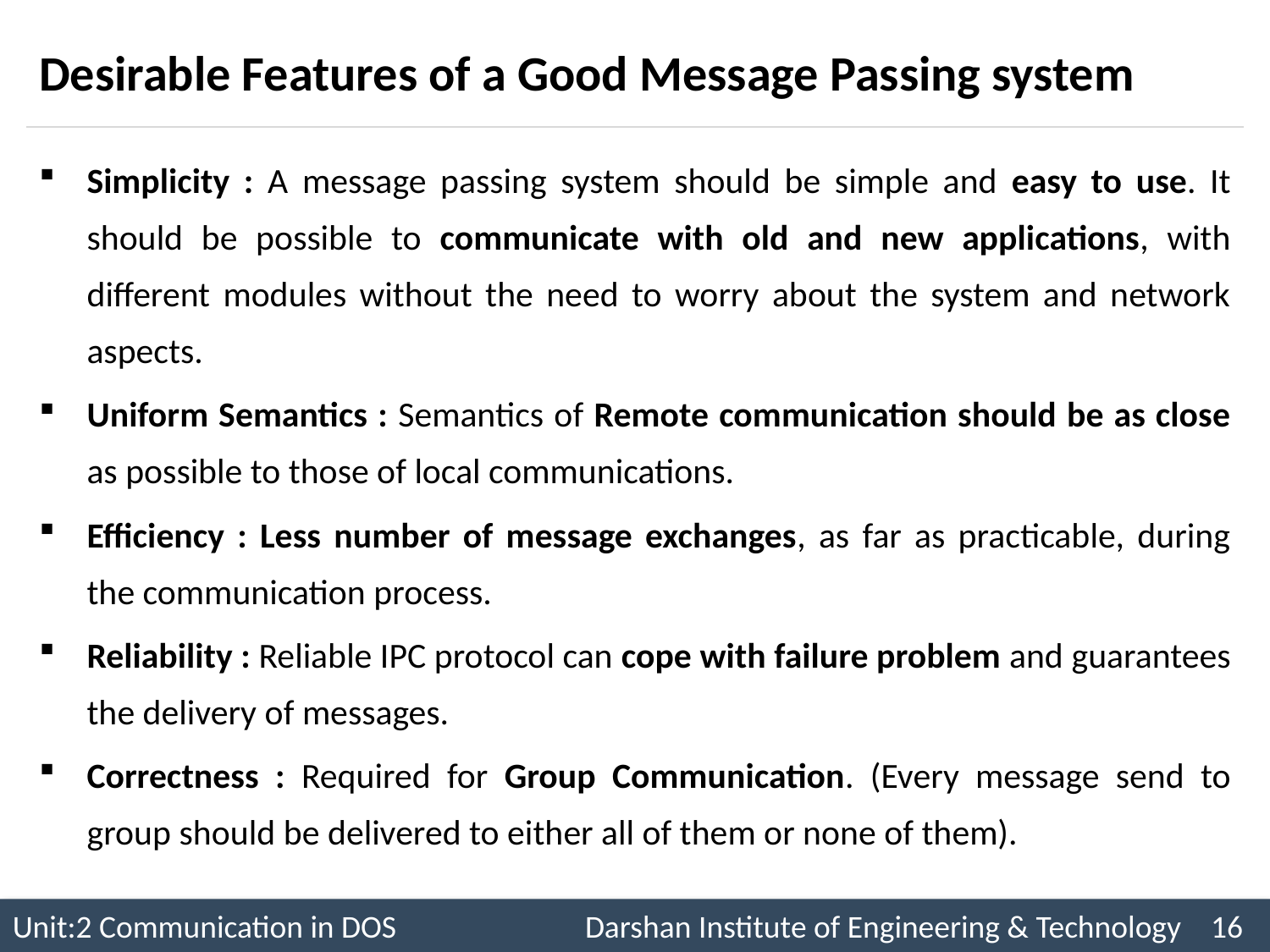

# Desirable Features of a Good Message Passing system
Simplicity : A message passing system should be simple and easy to use. It should be possible to communicate with old and new applications, with different modules without the need to worry about the system and network aspects.
Uniform Semantics : Semantics of Remote communication should be as close as possible to those of local communications.
Efficiency : Less number of message exchanges, as far as practicable, during the communication process.
Reliability : Reliable IPC protocol can cope with failure problem and guarantees the delivery of messages.
Correctness : Required for Group Communication. (Every message send to group should be delivered to either all of them or none of them).